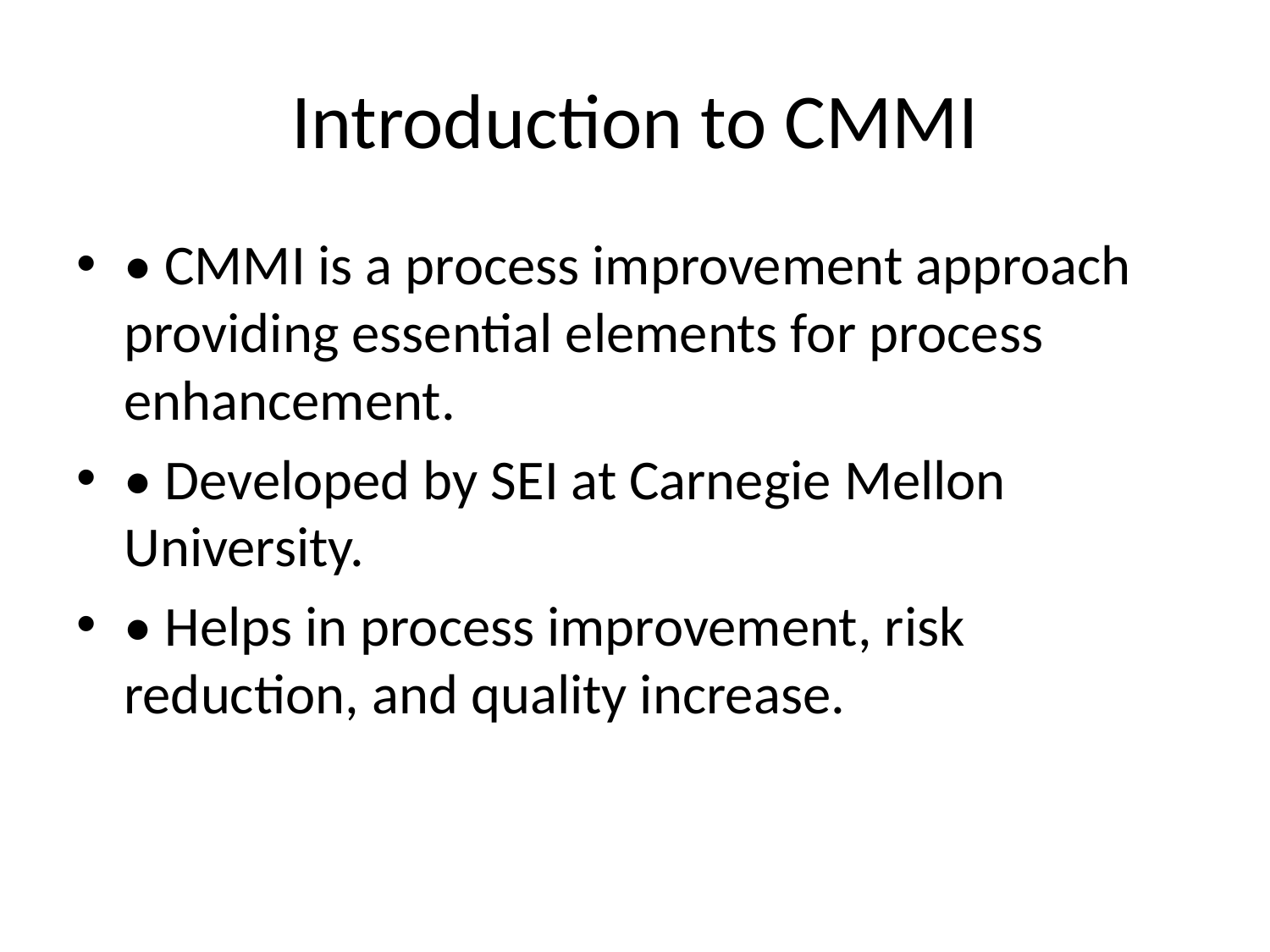

# Introduction to CMMI
• CMMI is a process improvement approach providing essential elements for process enhancement.
• Developed by SEI at Carnegie Mellon University.
• Helps in process improvement, risk reduction, and quality increase.